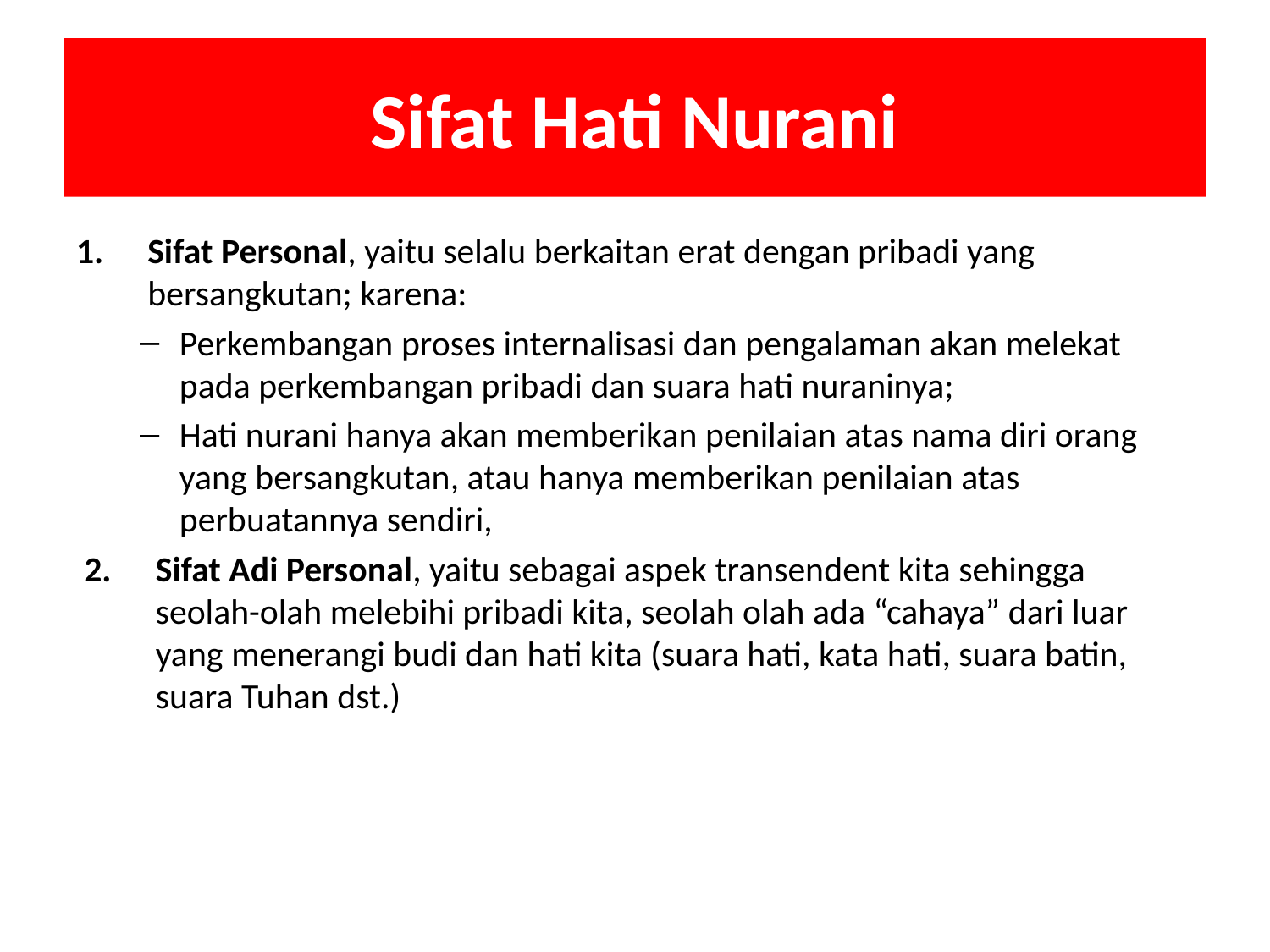

# Sifat Hati Nurani
Sifat Personal, yaitu selalu berkaitan erat dengan pribadi yang bersangkutan; karena:
Perkembangan proses internalisasi dan pengalaman akan melekat pada perkembangan pribadi dan suara hati nuraninya;
Hati nurani hanya akan memberikan penilaian atas nama diri orang yang bersangkutan, atau hanya memberikan penilaian atas perbuatannya sendiri,
Sifat Adi Personal, yaitu sebagai aspek transendent kita sehingga seolah-olah melebihi pribadi kita, seolah olah ada “cahaya” dari luar yang menerangi budi dan hati kita (suara hati, kata hati, suara batin, suara Tuhan dst.)